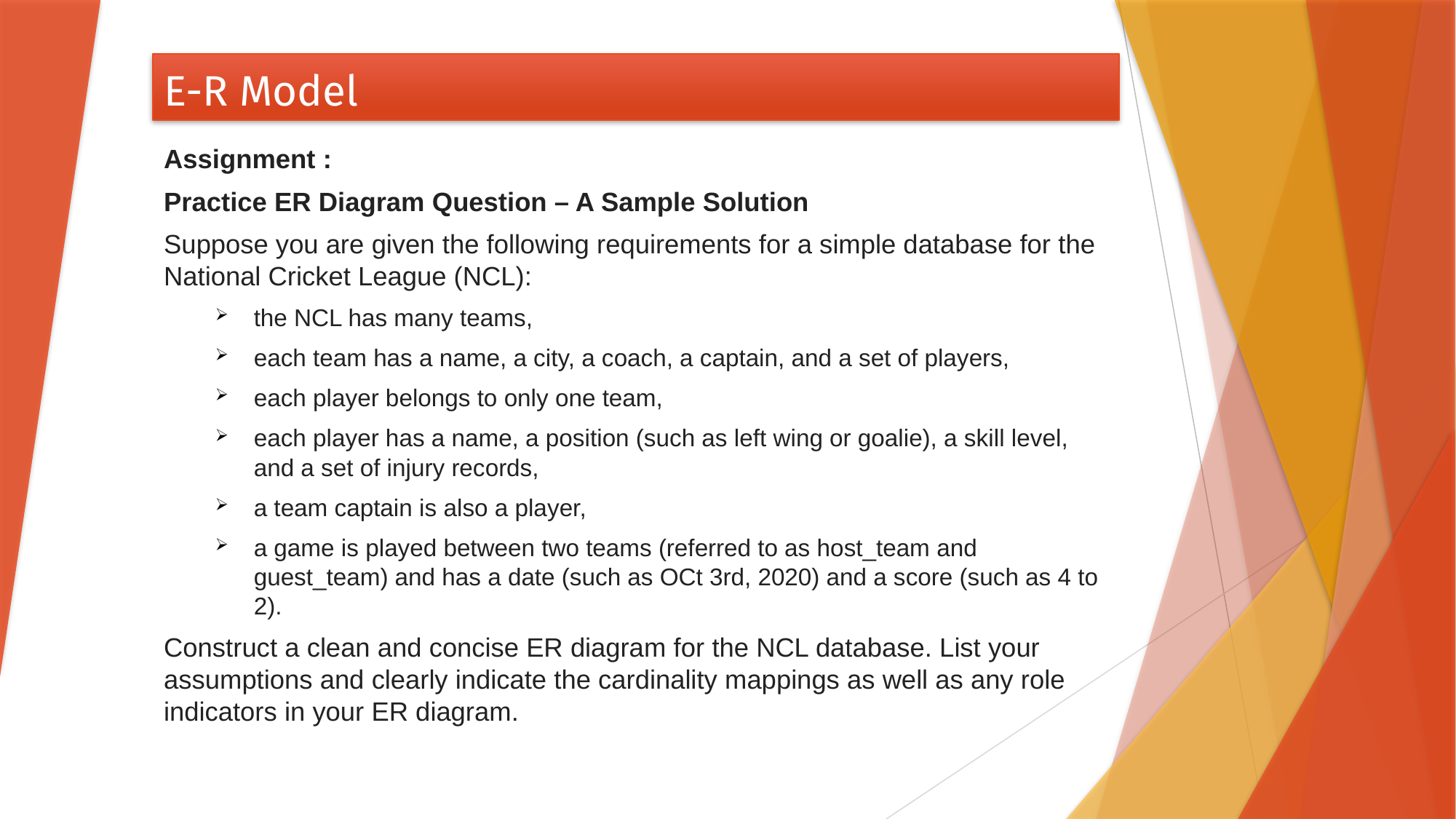

# E-R Model
Assignment :
Practice ER Diagram Question – A Sample Solution
Suppose you are given the following requirements for a simple database for the National Cricket League (NCL):
the NCL has many teams,
each team has a name, a city, a coach, a captain, and a set of players,
each player belongs to only one team,
each player has a name, a position (such as left wing or goalie), a skill level, and a set of injury records,
a team captain is also a player,
a game is played between two teams (referred to as host_team and guest_team) and has a date (such as OCt 3rd, 2020) and a score (such as 4 to 2).
Construct a clean and concise ER diagram for the NCL database. List your assumptions and clearly indicate the cardinality mappings as well as any role indicators in your ER diagram.